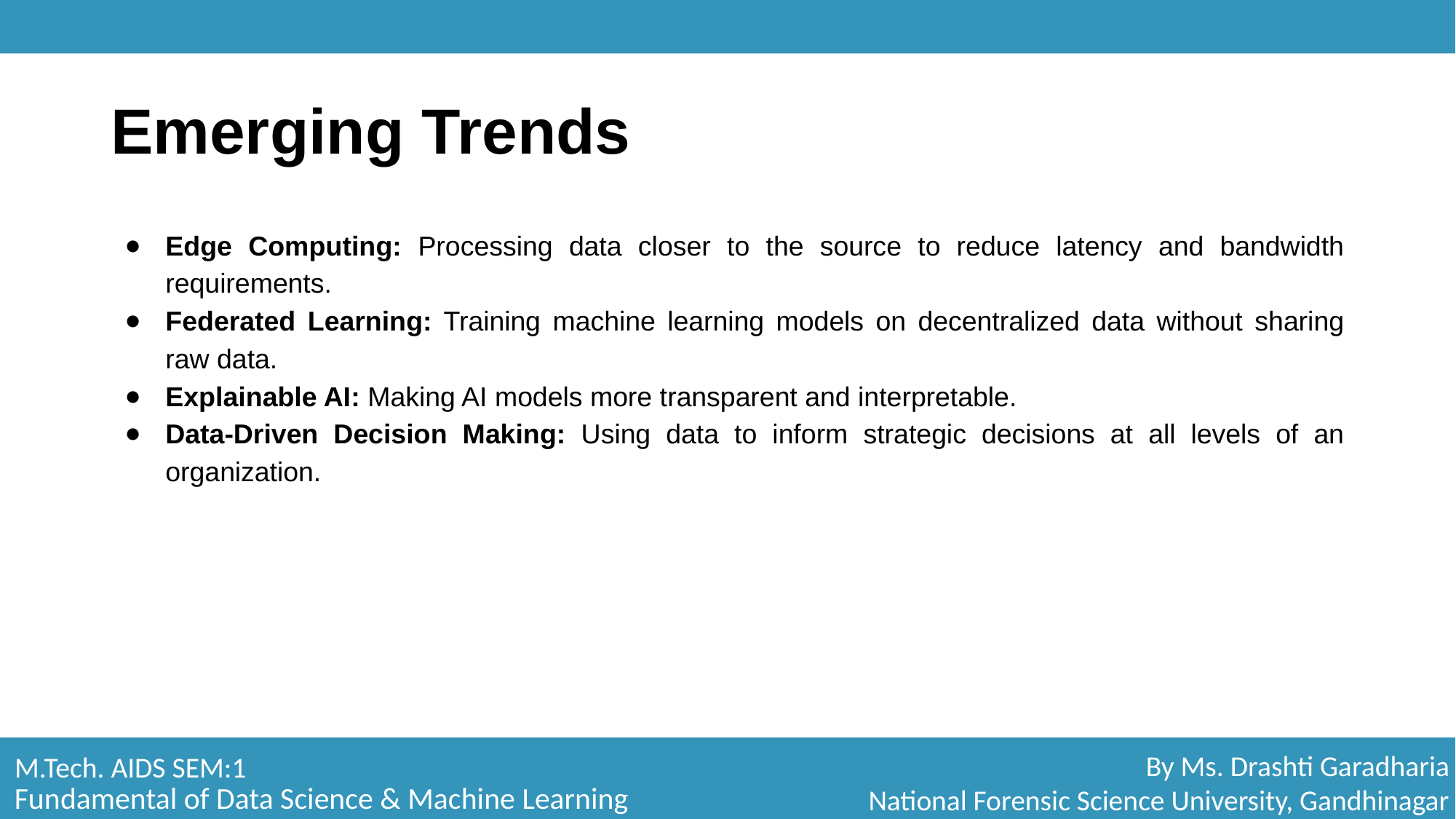

# Emerging Trends
Edge Computing: Processing data closer to the source to reduce latency and bandwidth requirements.
Federated Learning: Training machine learning models on decentralized data without sharing raw data.
Explainable AI: Making AI models more transparent and interpretable.
Data-Driven Decision Making: Using data to inform strategic decisions at all levels of an organization.